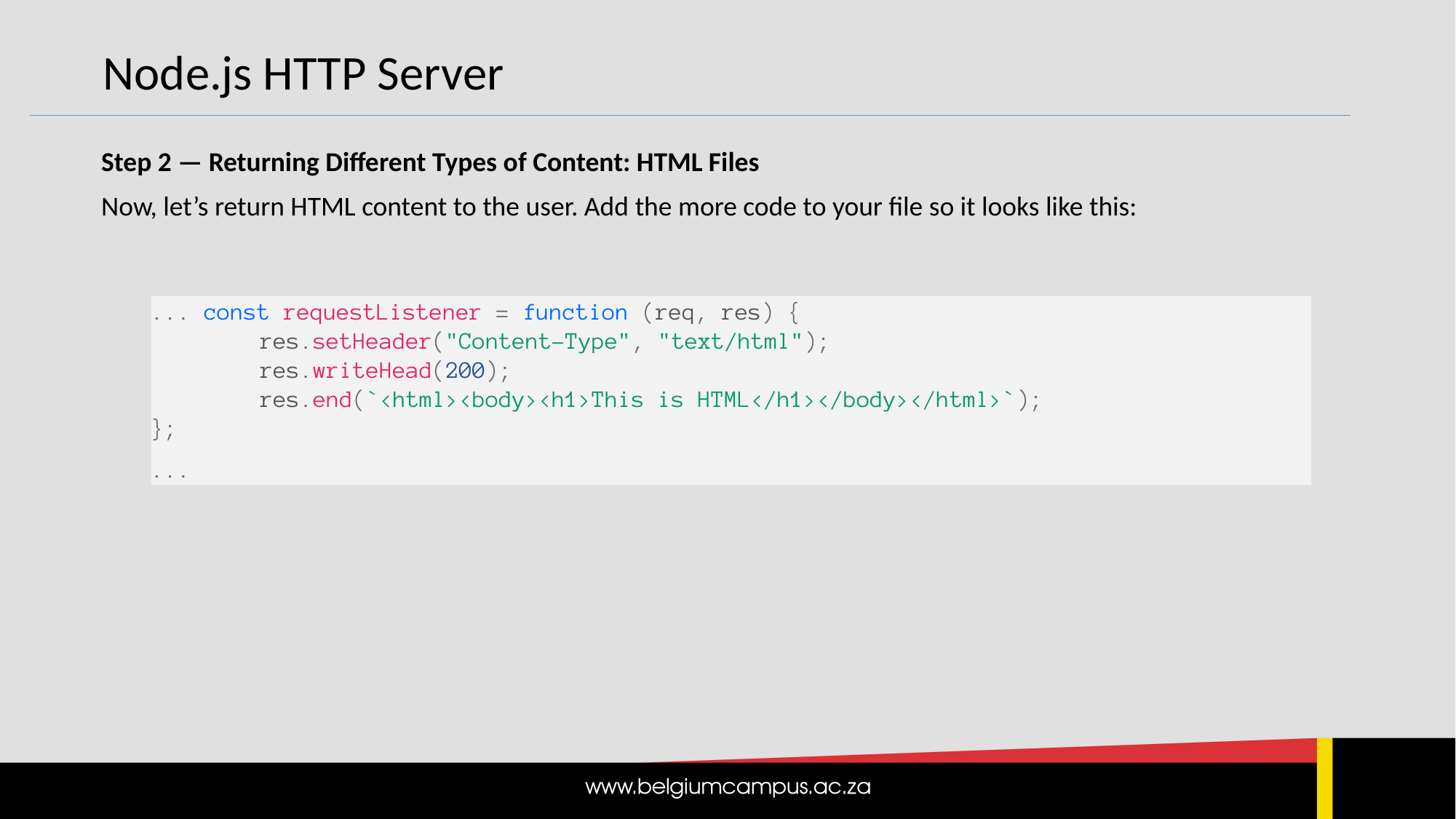

Node.js HTTP Server
Step 2 — Returning Different Types of Content: HTML Files
Now, let’s return HTML content to the user. Add the more code to your file so it looks like this:
... const requestListener = function (req, res) {
	res.setHeader("Content-Type", "text/html");
	res.writeHead(200);
	res.end(`<html><body><h1>This is HTML</h1></body></html>`);
};
...